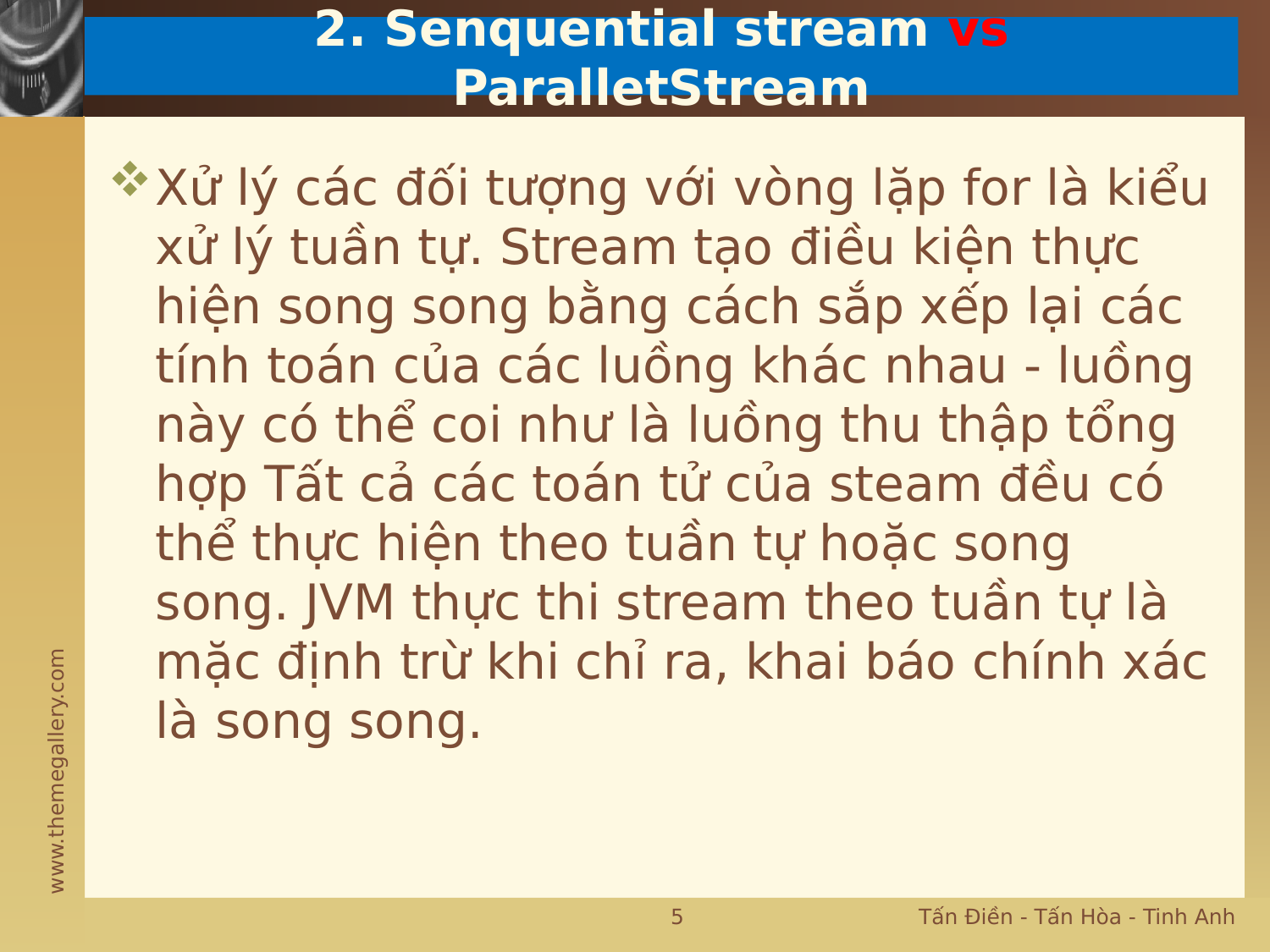

# 2. Senquential stream vs ParalletStream
Xử lý các đối tượng với vòng lặp for là kiểu xử lý tuần tự. Stream tạo điều kiện thực hiện song song bằng cách sắp xếp lại các tính toán của các luồng khác nhau - luồng này có thể coi như là luồng thu thập tổng hợp Tất cả các toán tử của steam đều có thể thực hiện theo tuần tự hoặc song song. JVM thực thi stream theo tuần tự là mặc định trừ khi chỉ ra, khai báo chính xác là song song.
5
Tấn Điền - Tấn Hòa - Tinh Anh